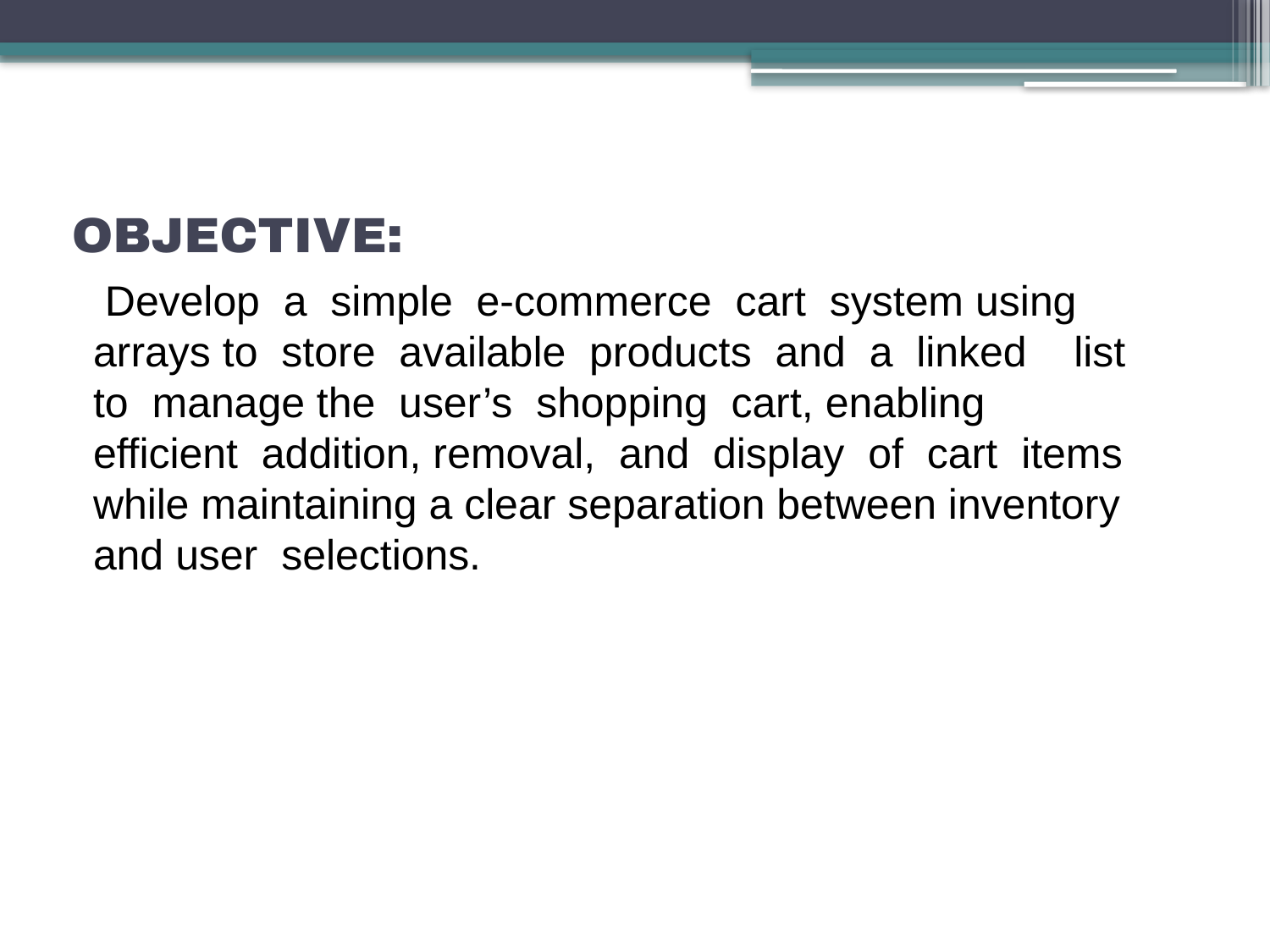

# OBJECTIVE:
    Develop  a  simple  e-commerce  cart  system using    arrays to  store  available  products  and  a  linked    list  to  manage the  user’s  shopping  cart, enabling   efficient  addition, removal,  and  display  of  cart  items while maintaining a clear separation between inventory  and user  selections.